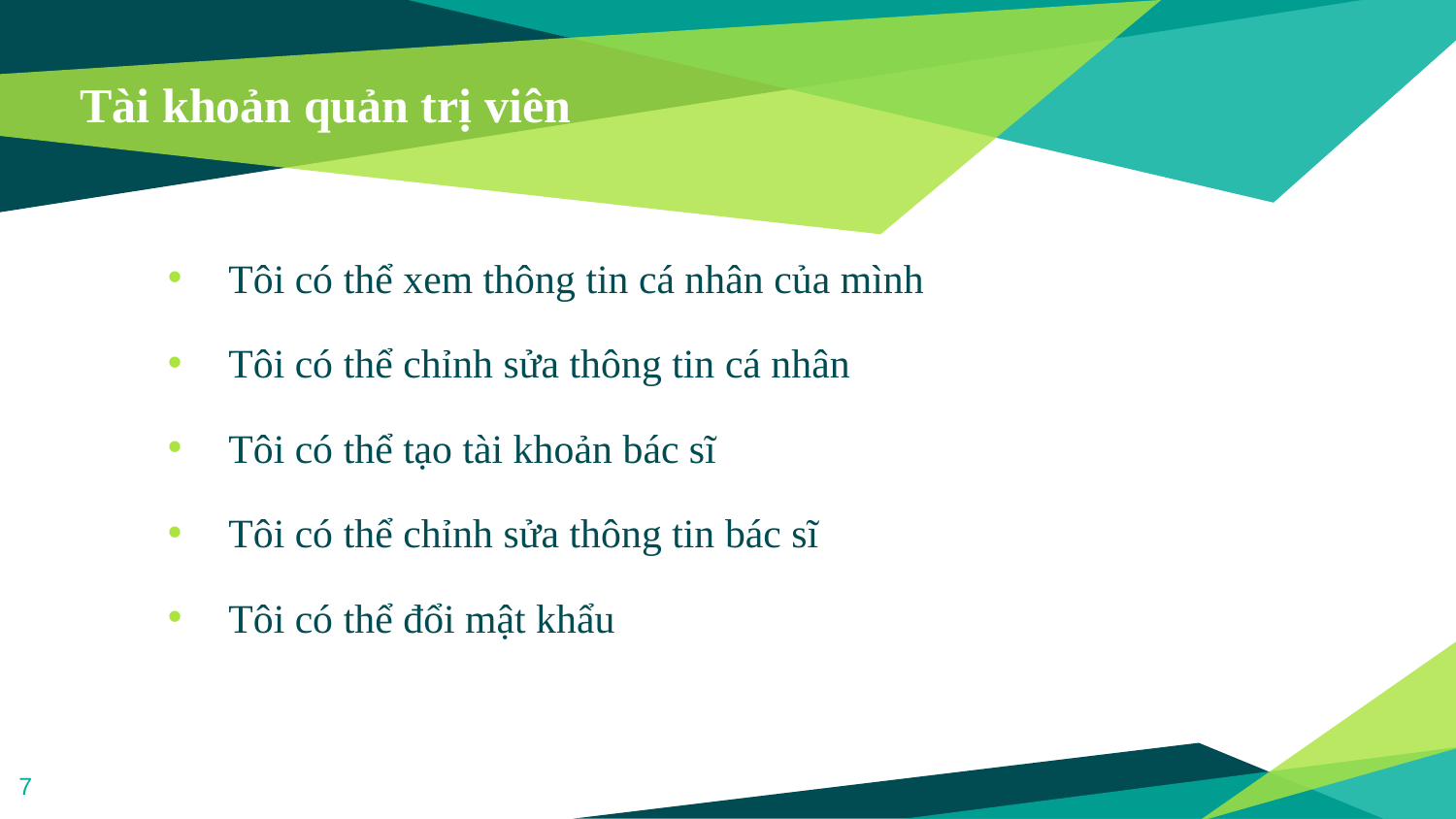

# Tài khoản quản trị viên
Tôi có thể xem thông tin cá nhân của mình
Tôi có thể chỉnh sửa thông tin cá nhân
Tôi có thể tạo tài khoản bác sĩ
Tôi có thể chỉnh sửa thông tin bác sĩ
Tôi có thể đổi mật khẩu
7